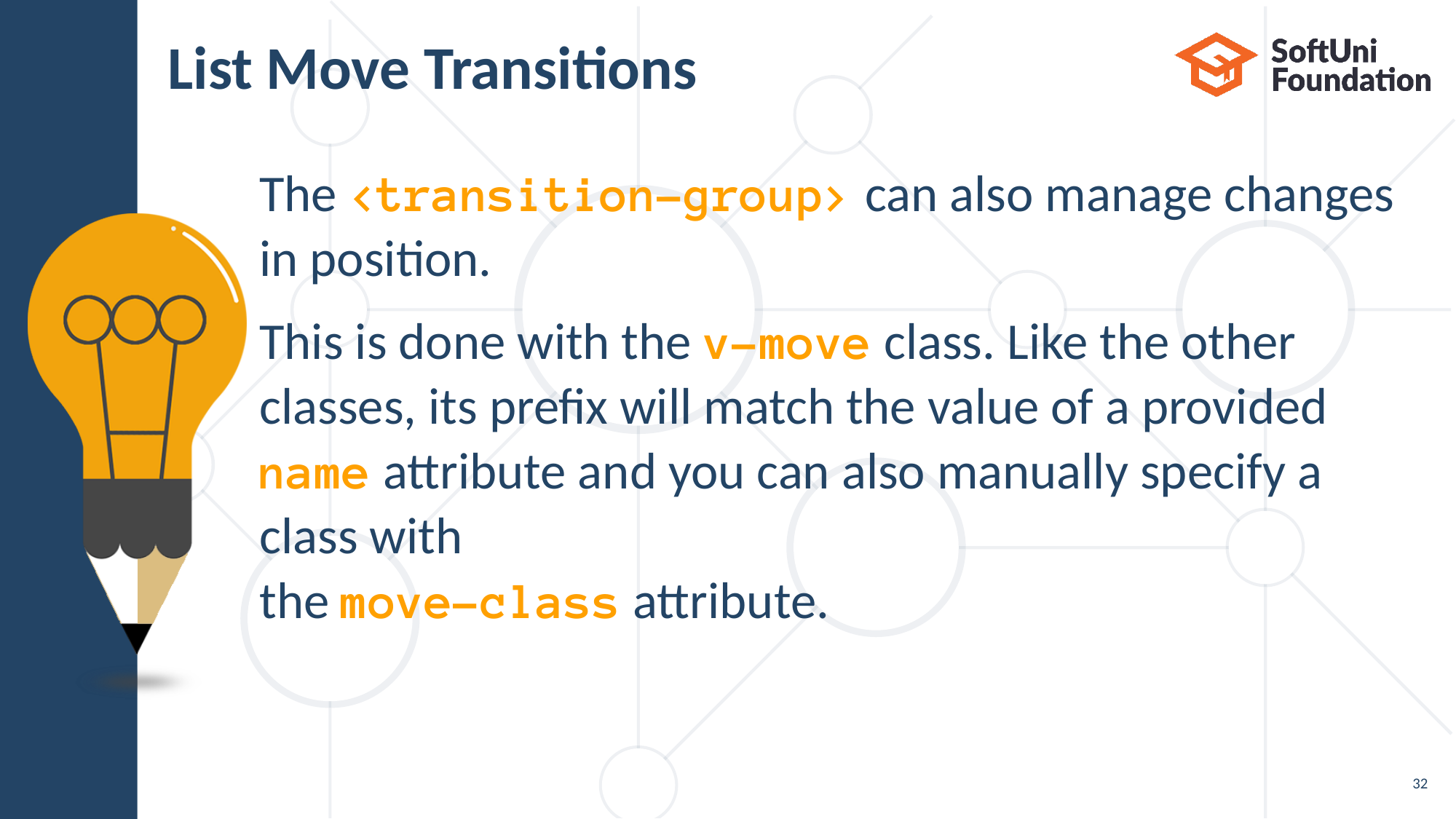

# List Move Transitions
The <transition-group> can also manage changes in position.
This is done with the v-move class. Like the other classes, its prefix will match the value of a provided name attribute and you can also manually specify a class with
the move-class attribute.
32